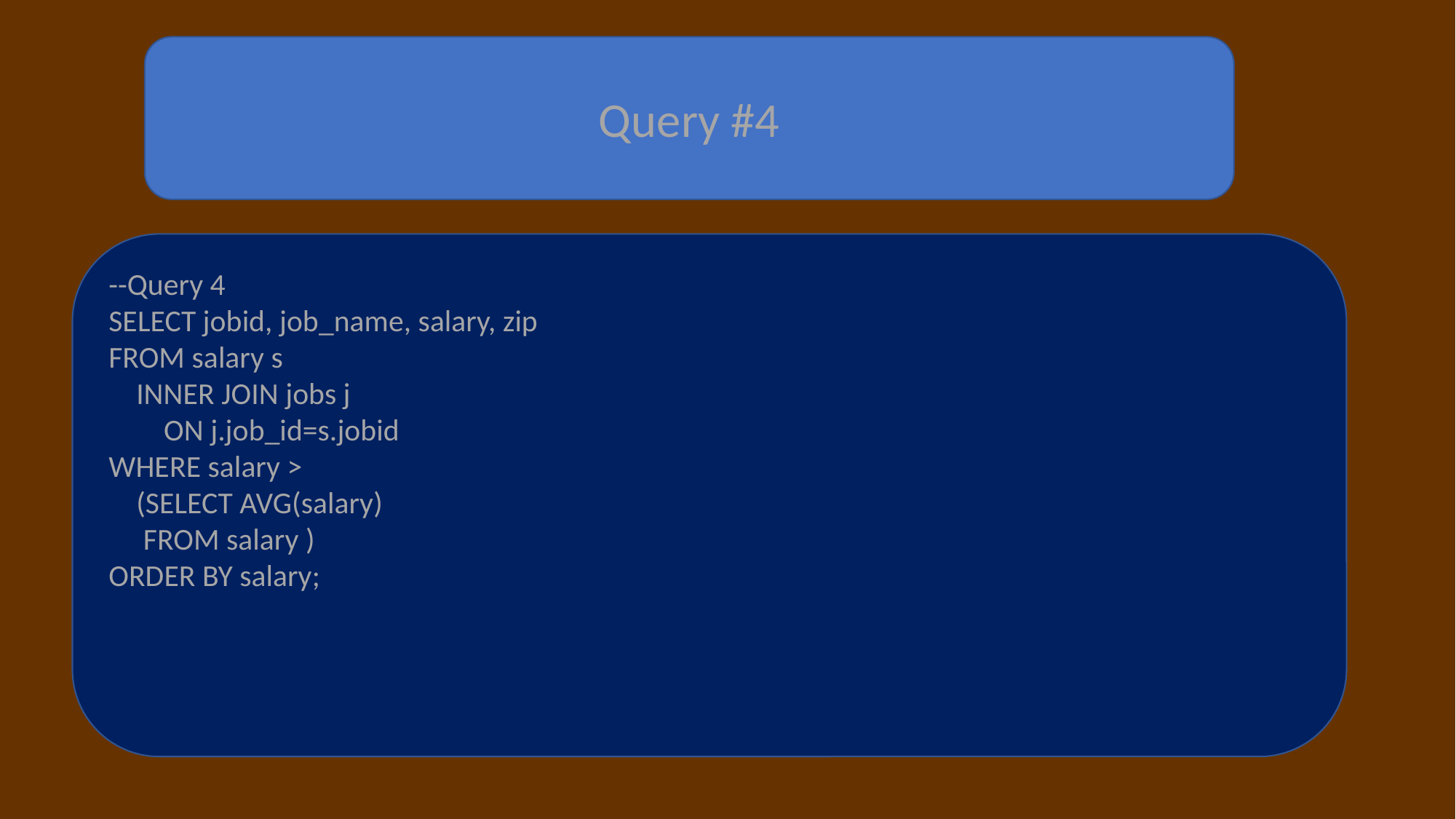

Query #4
--Query 4
SELECT jobid, job_name, salary, zip
FROM salary s
    INNER JOIN jobs j
        ON j.job_id=s.jobid
WHERE salary >
    (SELECT AVG(salary)
     FROM salary )
ORDER BY salary;